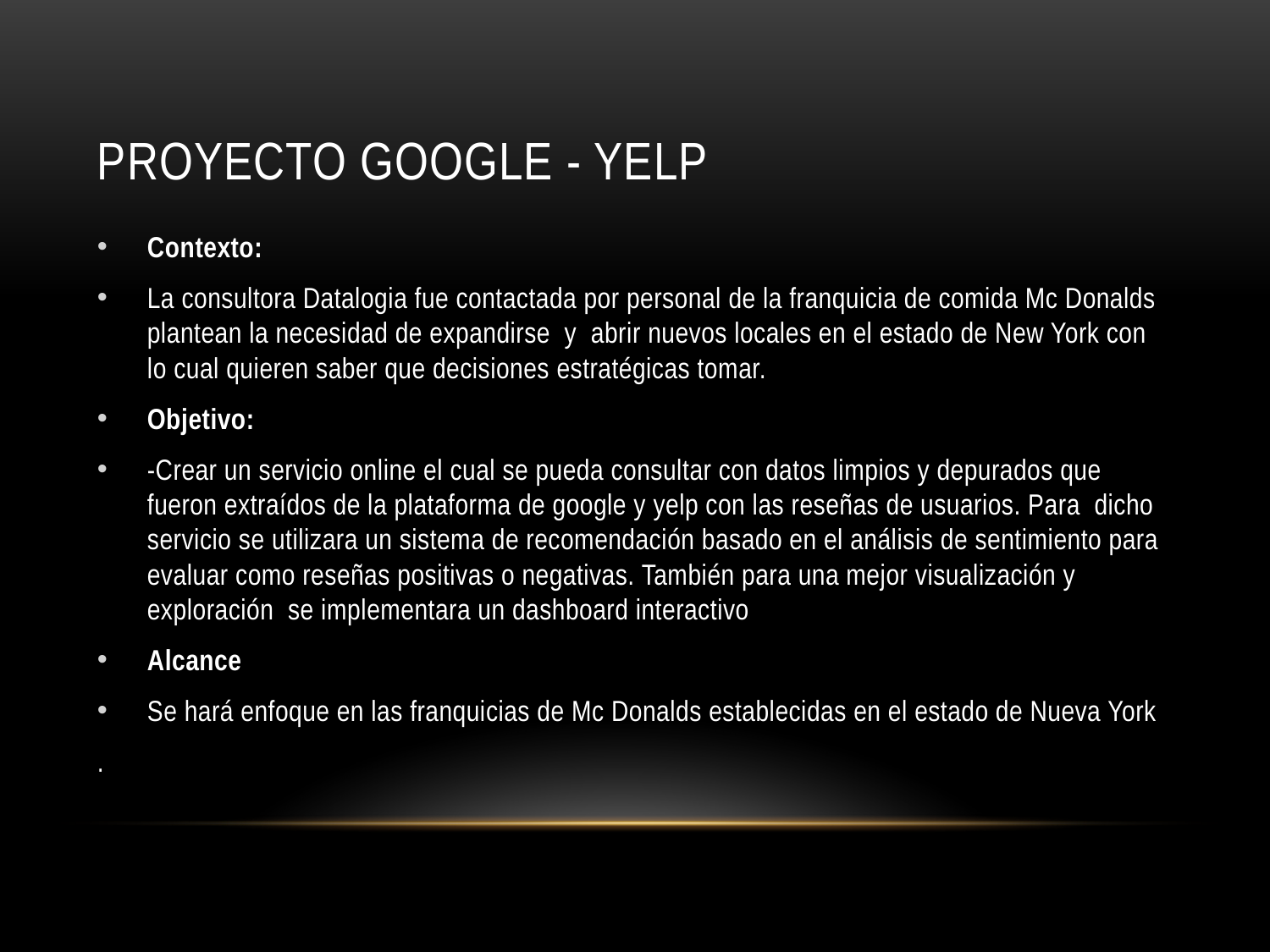

# Proyecto google - Yelp
Contexto:
La consultora Datalogia fue contactada por personal de la franquicia de comida Mc Donalds plantean la necesidad de expandirse  y  abrir nuevos locales en el estado de New York con lo cual quieren saber que decisiones estratégicas tomar.
Objetivo:
-Crear un servicio online el cual se pueda consultar con datos limpios y depurados que fueron extraídos de la plataforma de google y yelp con las reseñas de usuarios. Para  dicho servicio se utilizara un sistema de recomendación basado en el análisis de sentimiento para evaluar como reseñas positivas o negativas. También para una mejor visualización y exploración  se implementara un dashboard interactivo
Alcance
Se hará enfoque en las franquicias de Mc Donalds establecidas en el estado de Nueva York
.